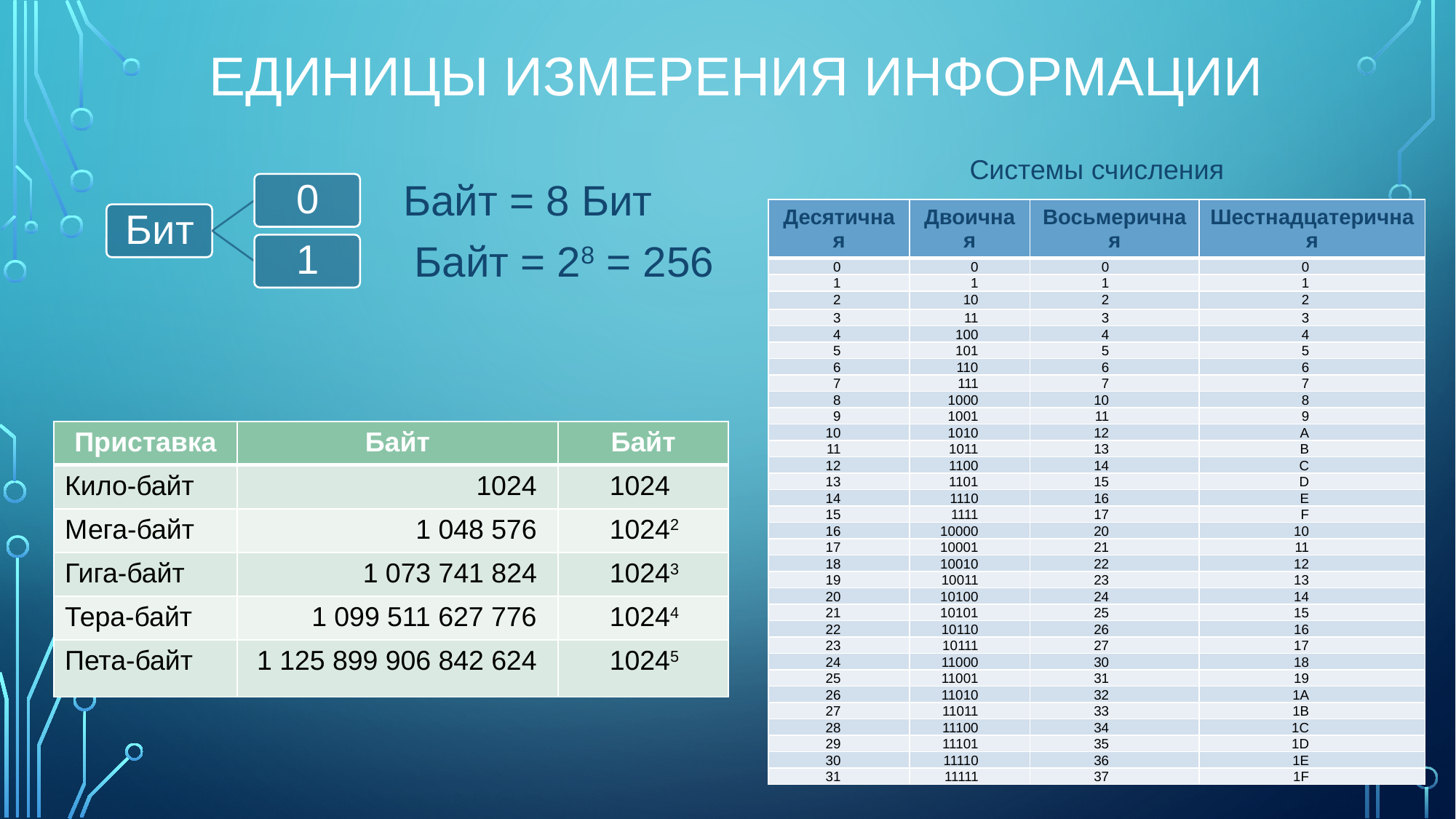

# Единицы измерения информации
Системы счисления
Бит

0

1
Байт = 8 Бит
| Десятичная | Двоичная | Восьмеричная | Шестнадцатеричная |
| --- | --- | --- | --- |
| 0 | 0 | 0 | 0 |
| 1 | 1 | 1 | 1 |
| 2 | 10 | 2 | 2 |
| 3 | 11 | 3 | 3 |
| 4 | 100 | 4 | 4 |
| 5 | 101 | 5 | 5 |
| 6 | 110 | 6 | 6 |
| 7 | 111 | 7 | 7 |
| 8 | 1000 | 10 | 8 |
| 9 | 1001 | 11 | 9 |
| 10 | 1010 | 12 | A |
| 11 | 1011 | 13 | B |
| 12 | 1100 | 14 | C |
| 13 | 1101 | 15 | D |
| 14 | 1110 | 16 | E |
| 15 | 1111 | 17 | F |
| 16 | 10000 | 20 | 10 |
| 17 | 10001 | 21 | 11 |
| 18 | 10010 | 22 | 12 |
| 19 | 10011 | 23 | 13 |
| 20 | 10100 | 24 | 14 |
| 21 | 10101 | 25 | 15 |
| 22 | 10110 | 26 | 16 |
| 23 | 10111 | 27 | 17 |
| 24 | 11000 | 30 | 18 |
| 25 | 11001 | 31 | 19 |
| 26 | 11010 | 32 | 1A |
| 27 | 11011 | 33 | 1B |
| 28 | 11100 | 34 | 1C |
| 29 | 11101 | 35 | 1D |
| 30 | 11110 | 36 | 1E |
| 31 | 11111 | 37 | 1F |
Байт = 28 = 256
| Приставка | Байт | Байт |
| --- | --- | --- |
| Кило-байт | 1024 | 1024 |
| Мега-байт | 1 048 576 | 10242 |
| Гига-байт | 1 073 741 824 | 10243 |
| Тера-байт | 1 099 511 627 776 | 10244 |
| Пета-байт | 1 125 899 906 842 624 | 10245 |